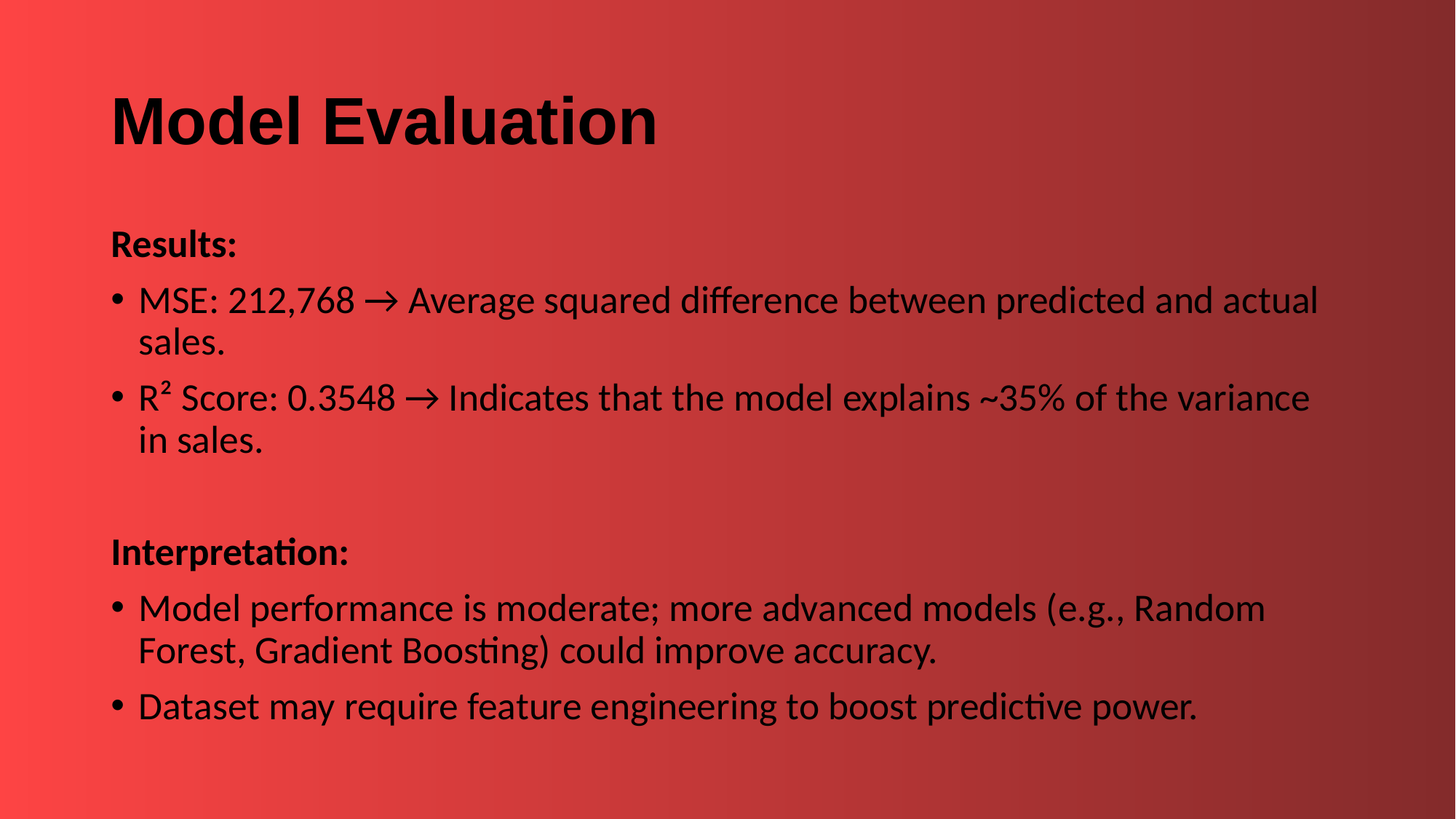

# Model Evaluation
Results:
MSE: 212,768 → Average squared difference between predicted and actual sales.
R² Score: 0.3548 → Indicates that the model explains ~35% of the variance in sales.

Interpretation:
Model performance is moderate; more advanced models (e.g., Random Forest, Gradient Boosting) could improve accuracy.
Dataset may require feature engineering to boost predictive power.